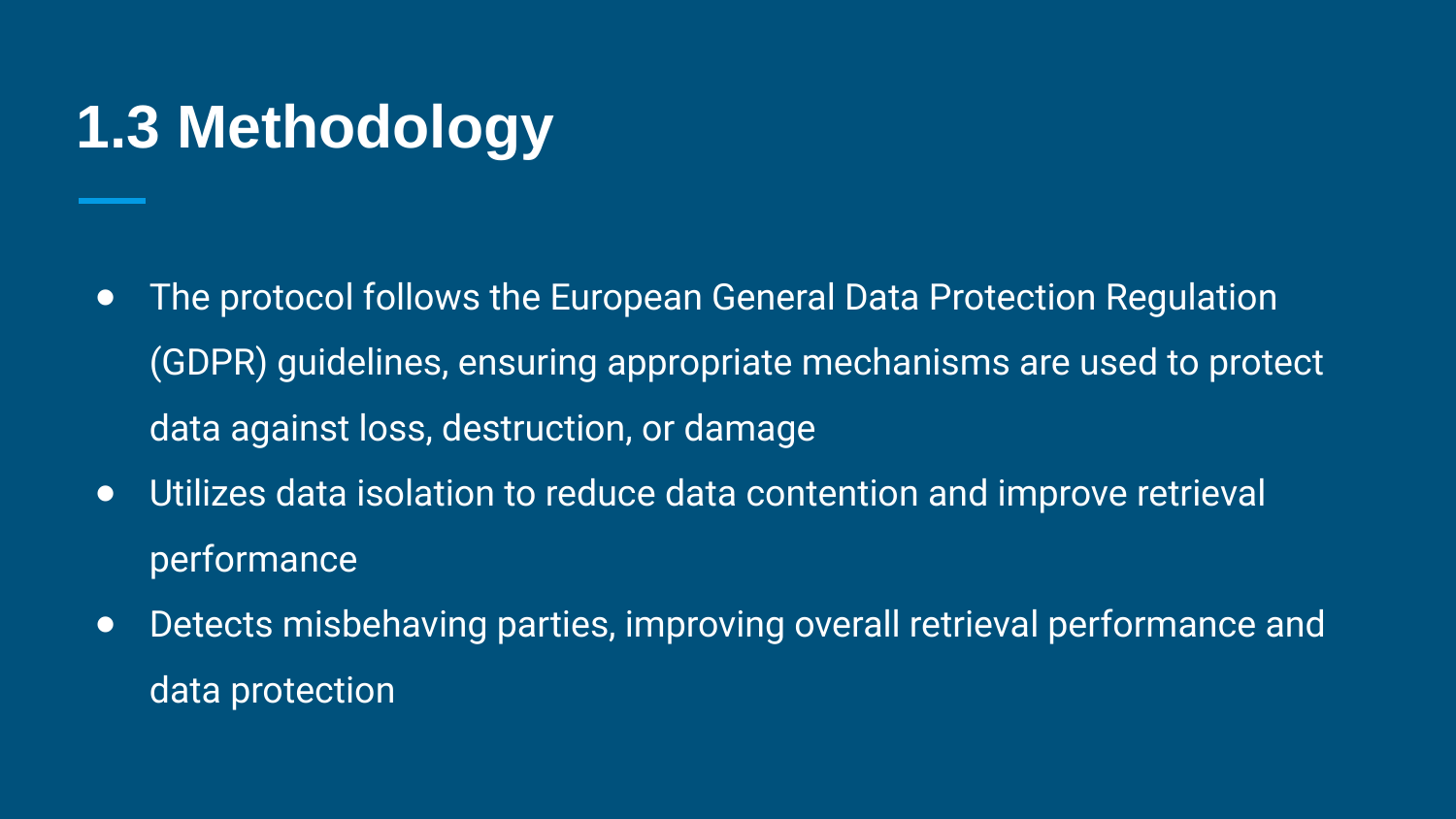

# 1.3 Methodology
The protocol follows the European General Data Protection Regulation (GDPR) guidelines, ensuring appropriate mechanisms are used to protect data against loss, destruction, or damage
Utilizes data isolation to reduce data contention and improve retrieval performance
Detects misbehaving parties, improving overall retrieval performance and data protection